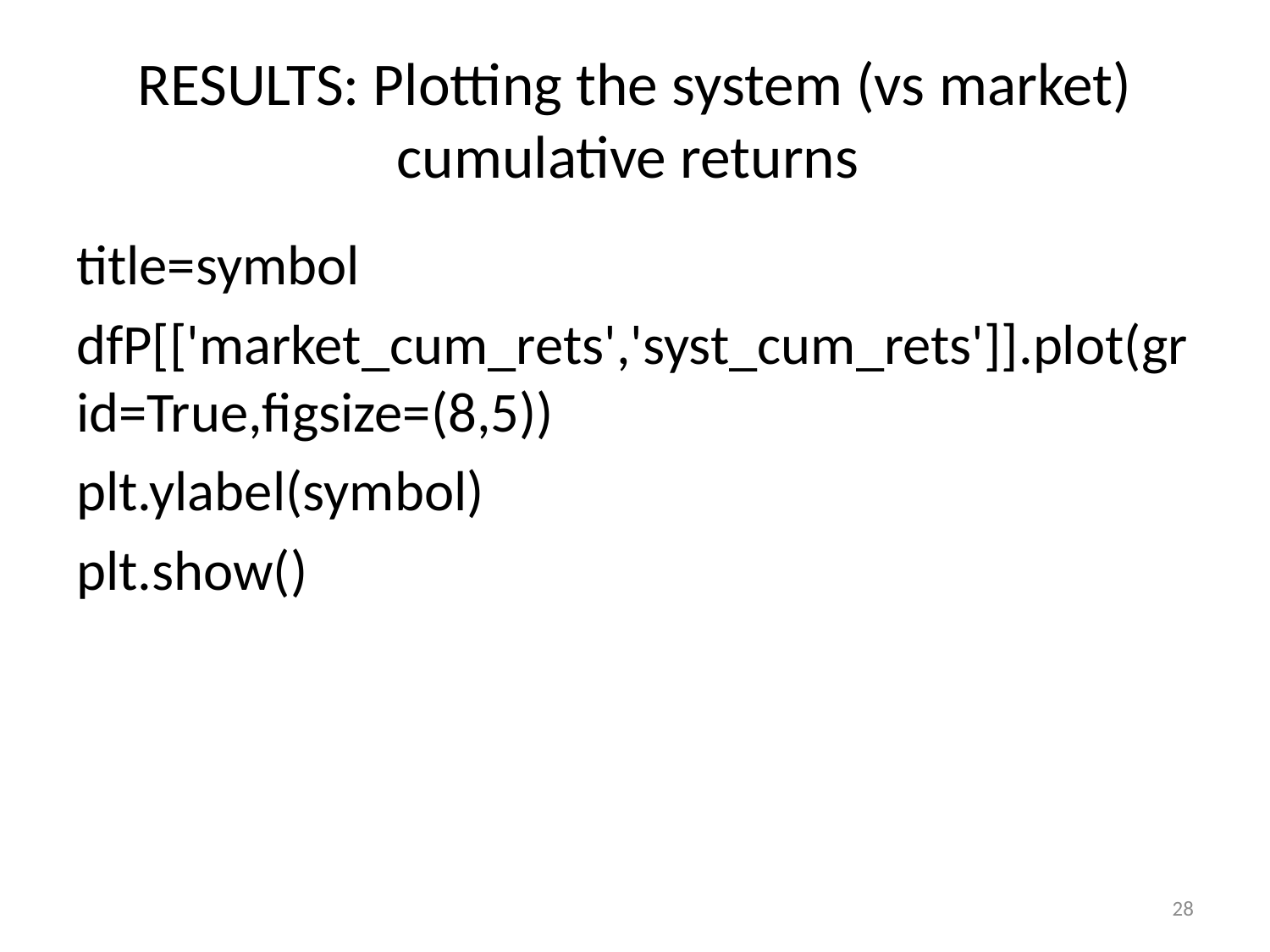

# RESULTS: Plotting the system (vs market) cumulative returns
title=symbol
dfP[['market_cum_rets','syst_cum_rets']].plot(grid=True,figsize=(8,5))
plt.ylabel(symbol)
plt.show()
28